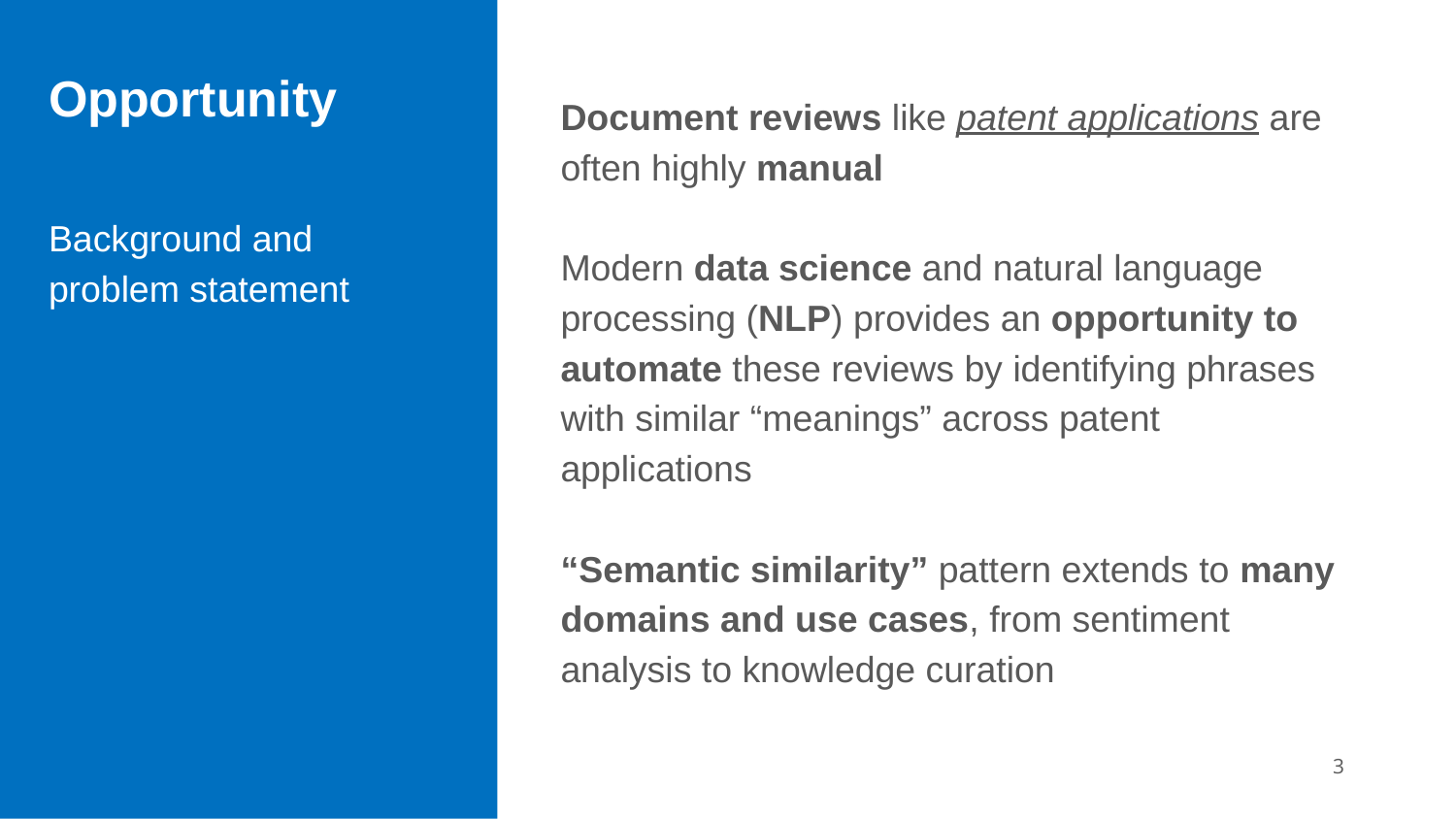

# Opportunity
Document reviews like patent applications are often highly manual

Modern data science and natural language processing (NLP) provides an opportunity to automate these reviews by identifying phrases with similar “meanings” across patent applications

“Semantic similarity” pattern extends to many domains and use cases, from sentiment analysis to knowledge curation
Background and problem statement
3